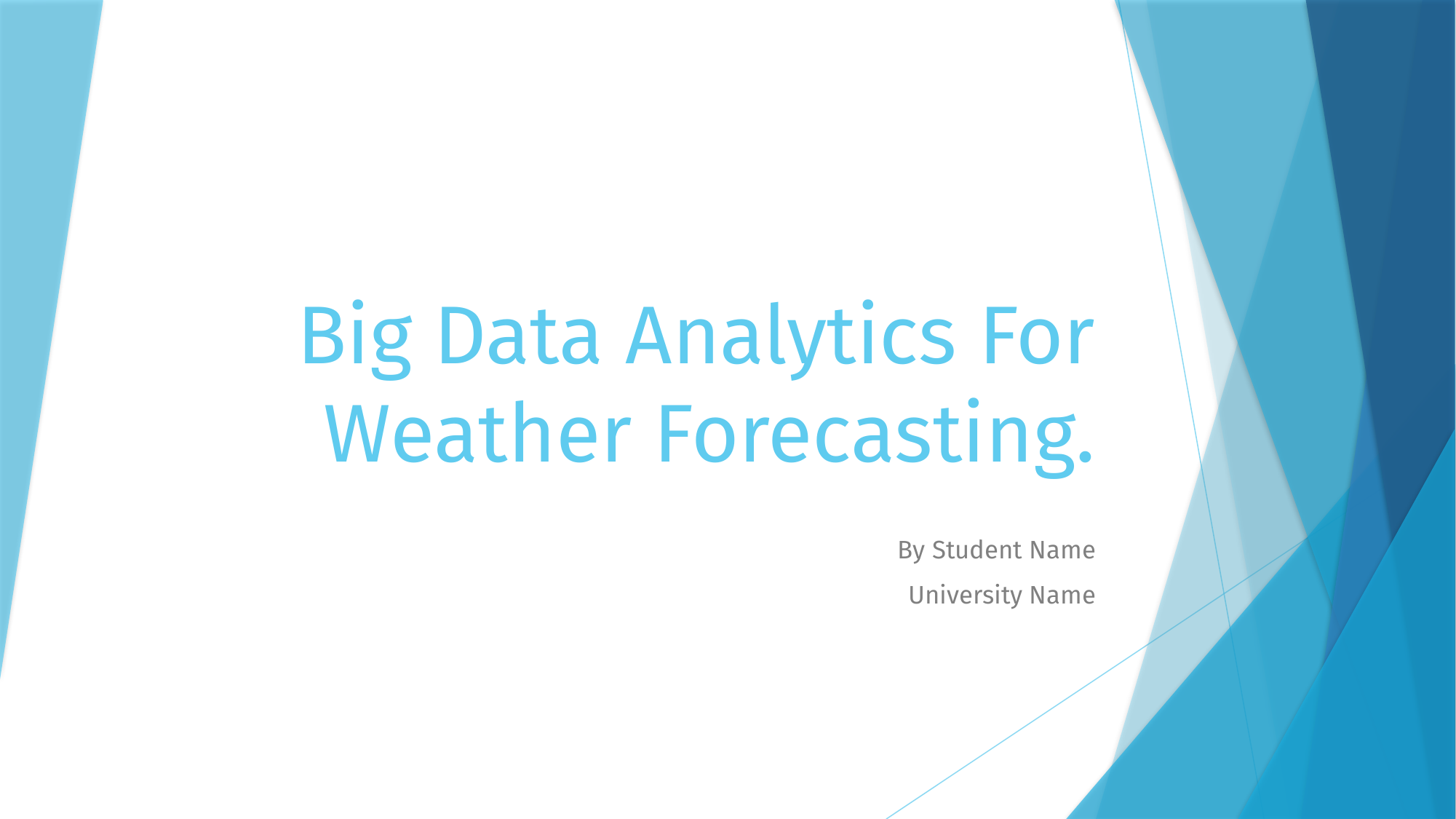

# Big Data Analytics For Weather Forecasting.

By Student Name
University Name